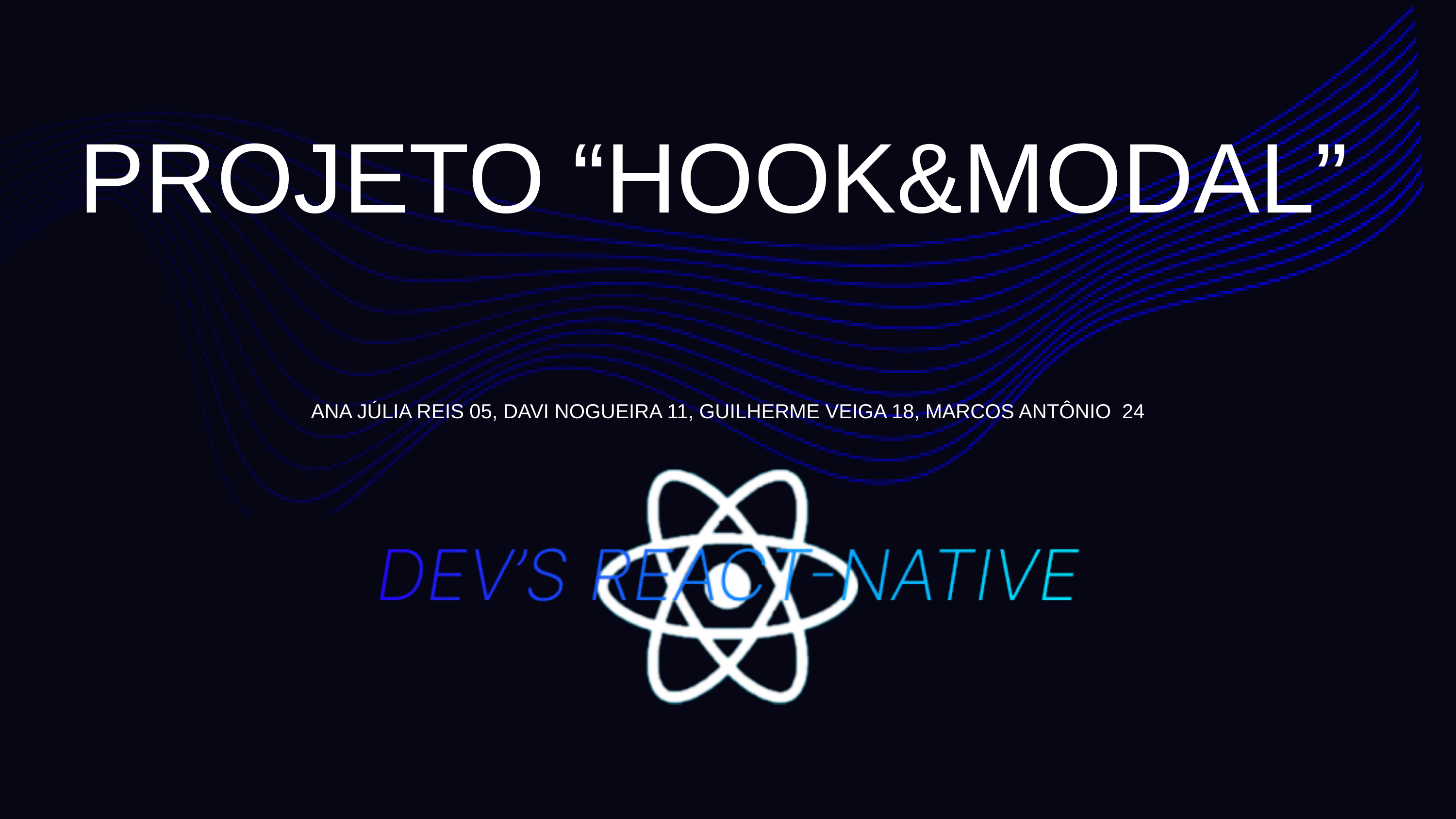

PROJETO “HOOK&MODAL”
ANA JÚLIA REIS 05, DAVI NOGUEIRA 11, GUILHERME VEIGA 18, MARCOS ANTÔNIO  24